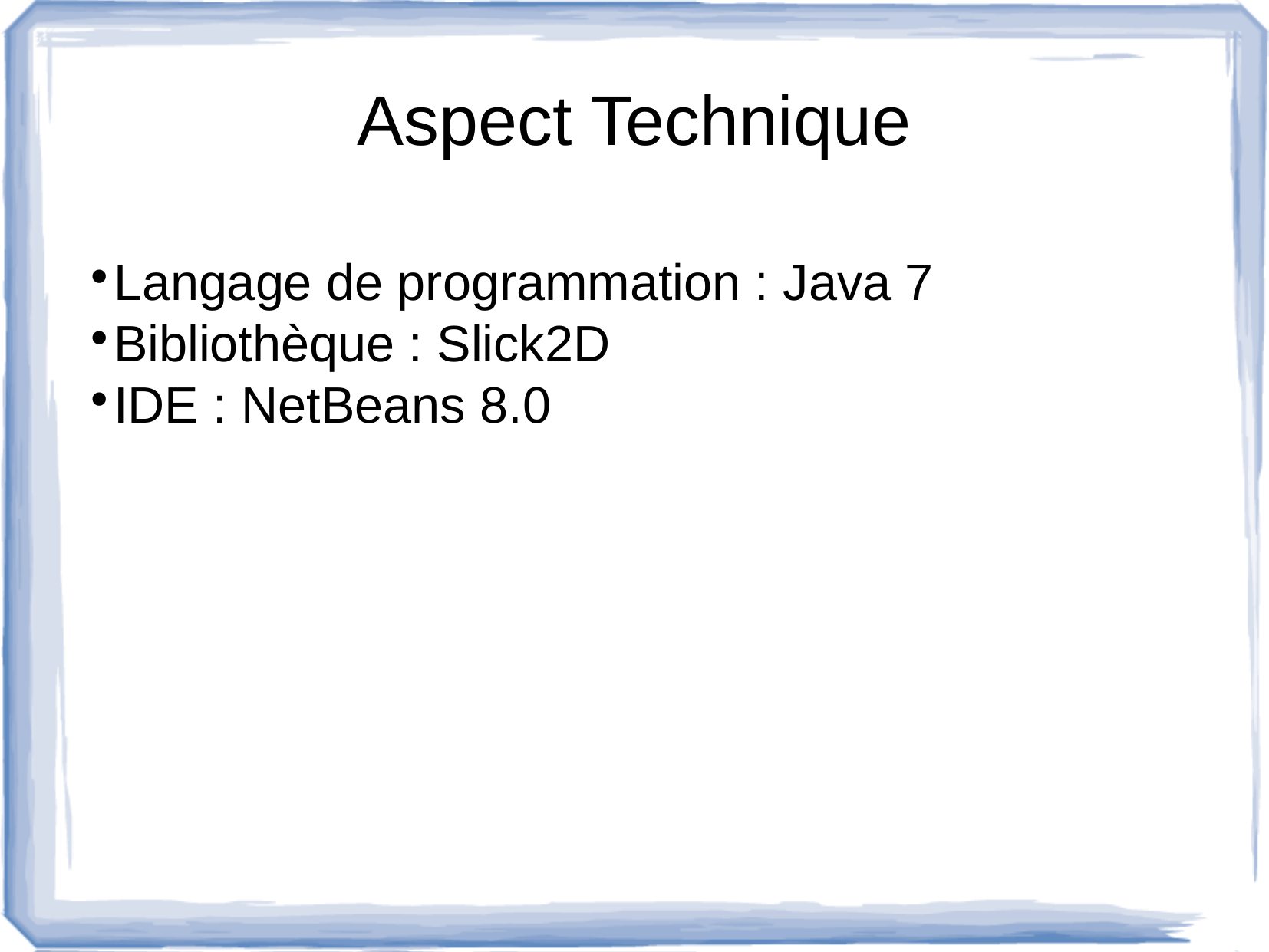

Aspect Technique
Langage de programmation : Java 7
Bibliothèque : Slick2D
IDE : NetBeans 8.0